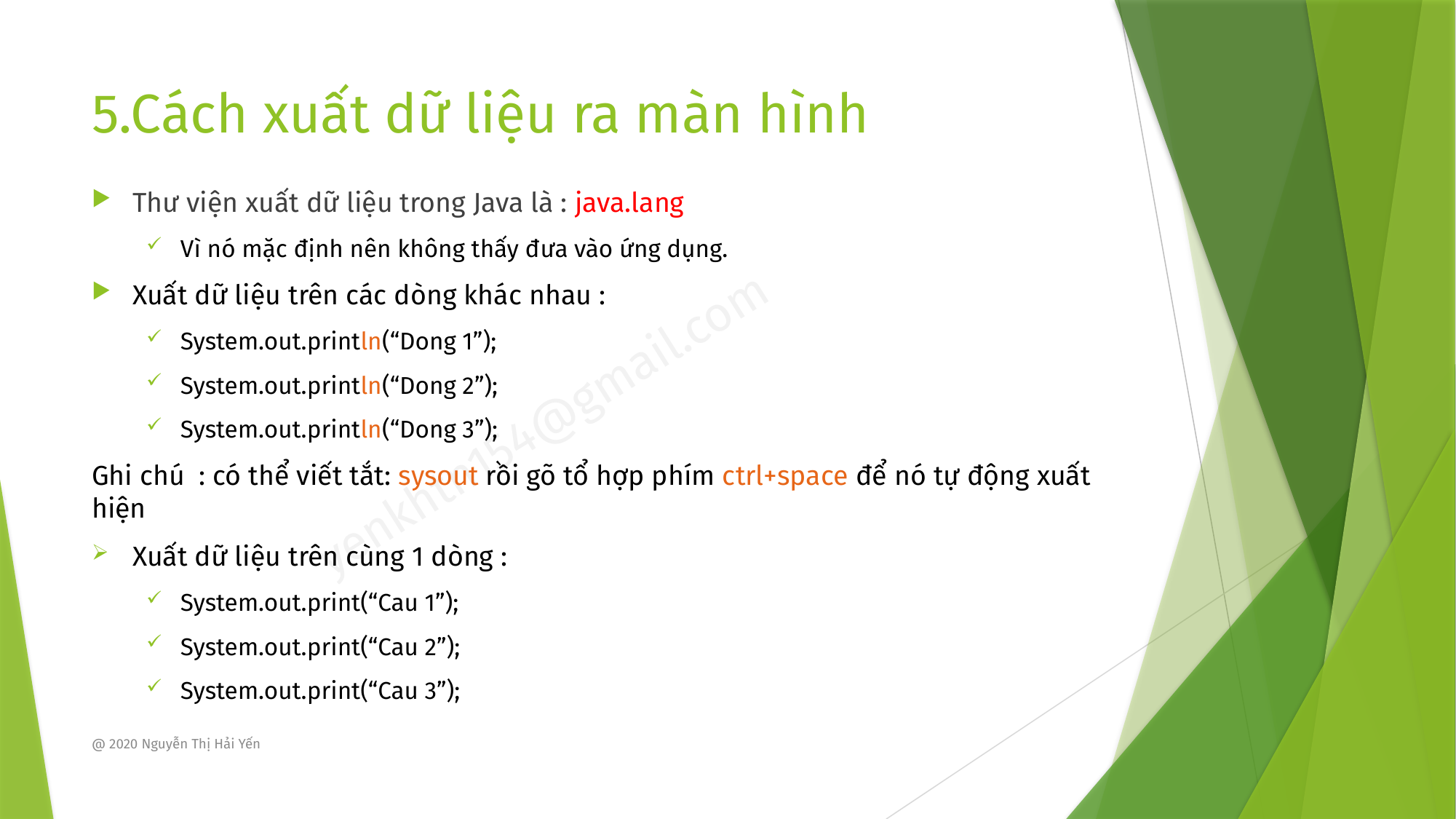

# 5.Cách xuất dữ liệu ra màn hình
Thư viện xuất dữ liệu trong Java là : java.lang
Vì nó mặc định nên không thấy đưa vào ứng dụng.
Xuất dữ liệu trên các dòng khác nhau :
System.out.println(“Dong 1”);
System.out.println(“Dong 2”);
System.out.println(“Dong 3”);
Ghi chú  : có thể viết tắt: sysout rồi gõ tổ hợp phím ctrl+space để nó tự động xuất hiện
Xuất dữ liệu trên cùng 1 dòng :
System.out.print(“Cau 1”);
System.out.print(“Cau 2”);
System.out.print(“Cau 3”);

@ 2020 Nguyễn Thị Hải Yến